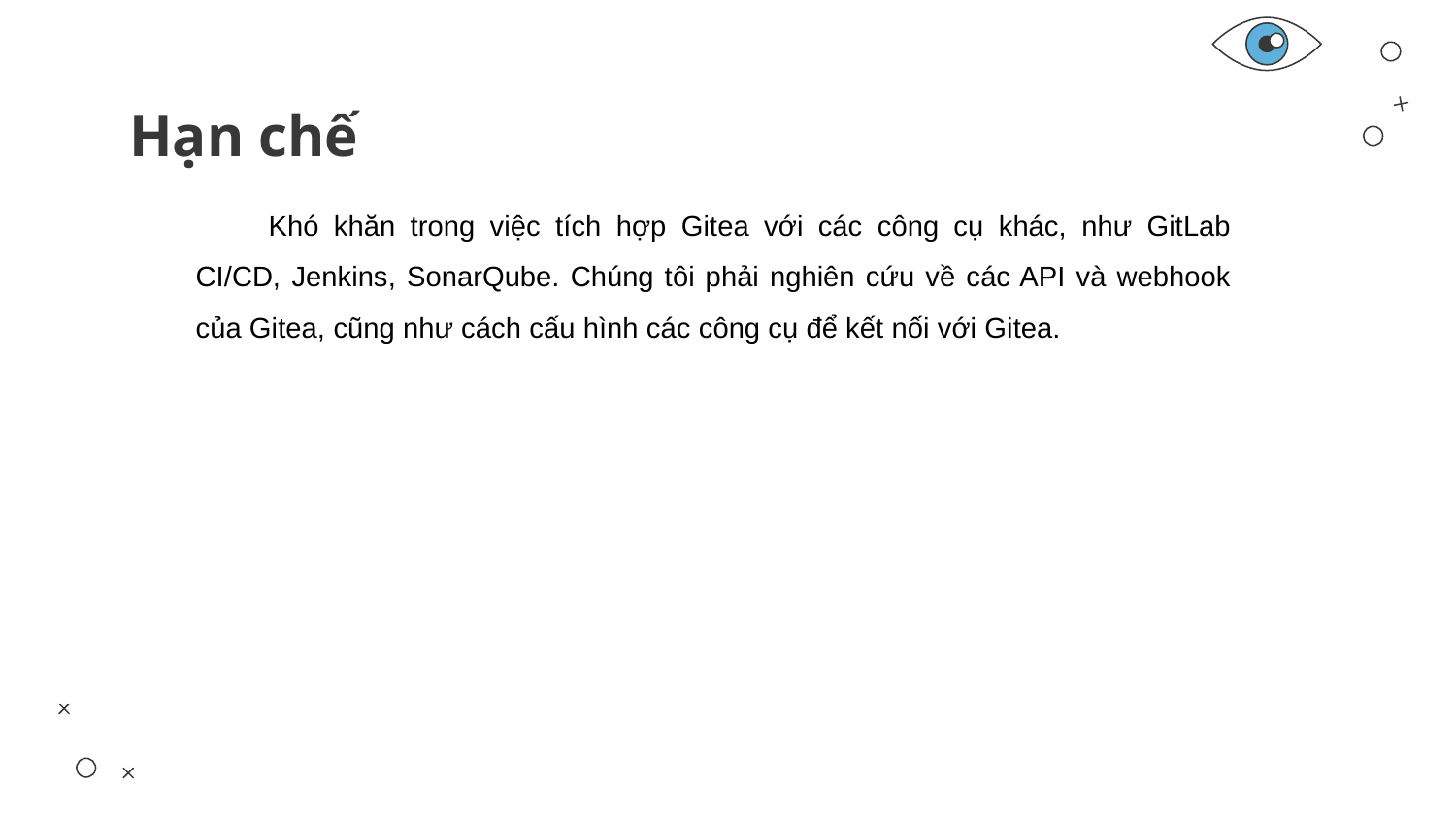

# Hạn chế
Khó khăn trong việc tích hợp Gitea với các công cụ khác, như GitLab CI/CD, Jenkins, SonarQube. Chúng tôi phải nghiên cứu về các API và webhook của Gitea, cũng như cách cấu hình các công cụ để kết nối với Gitea.